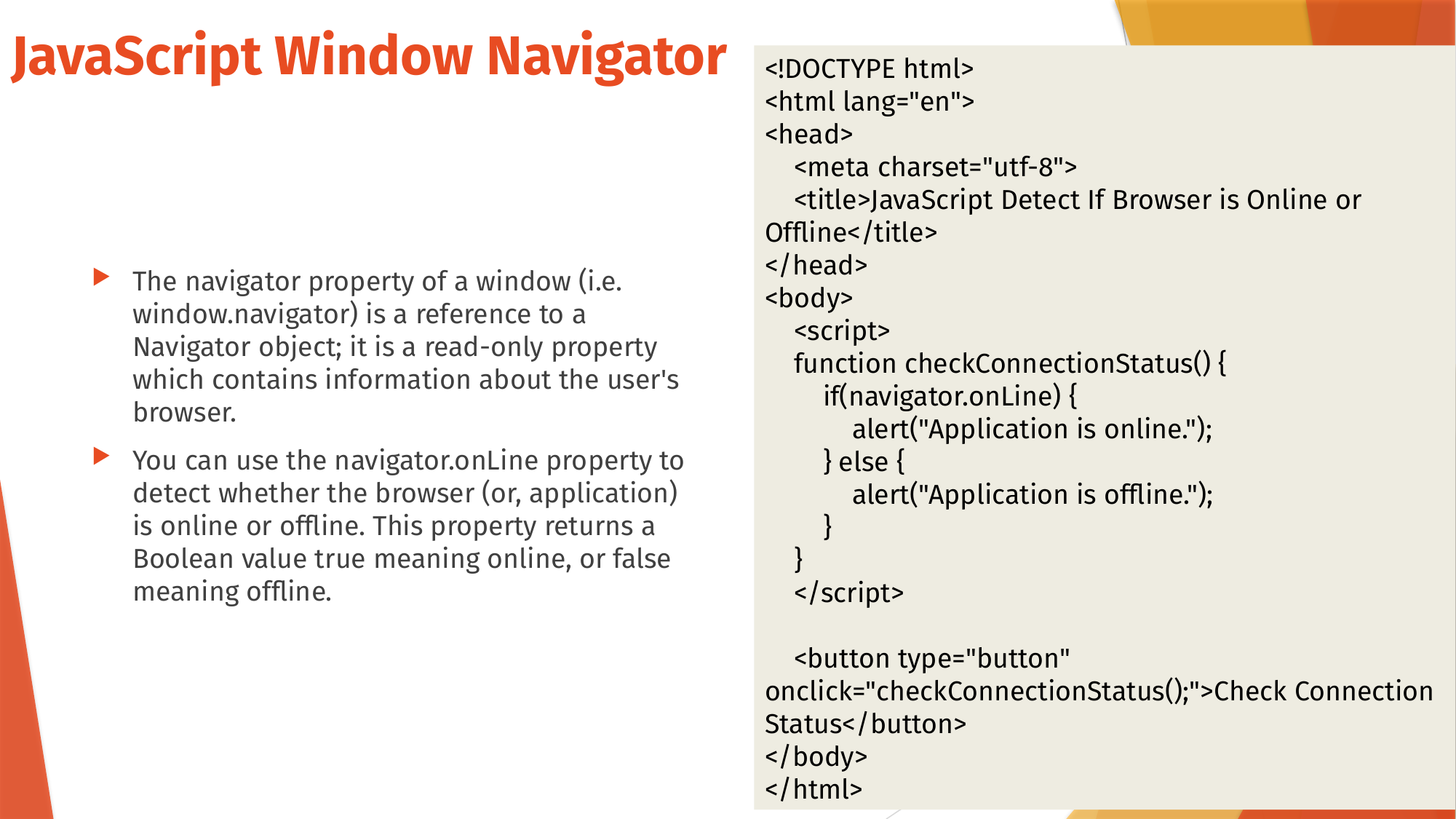

# JavaScript Window Navigator
<!DOCTYPE html>
<html lang="en">
<head>
    <meta charset="utf-8">
    <title>JavaScript Detect If Browser is Online or Offline</title>
</head>
<body>
    <script>
    function checkConnectionStatus() {
        if(navigator.onLine) {
            alert("Application is online.");
        } else {
            alert("Application is offline.");
        }
    }
    </script>

    <button type="button" onclick="checkConnectionStatus();">Check Connection Status</button>
</body>
</html>
The navigator property of a window (i.e. window.navigator) is a reference to a Navigator object; it is a read-only property which contains information about the user's browser.
You can use the navigator.onLine property to detect whether the browser (or, application) is online or offline. This property returns a Boolean value true meaning online, or false meaning offline.